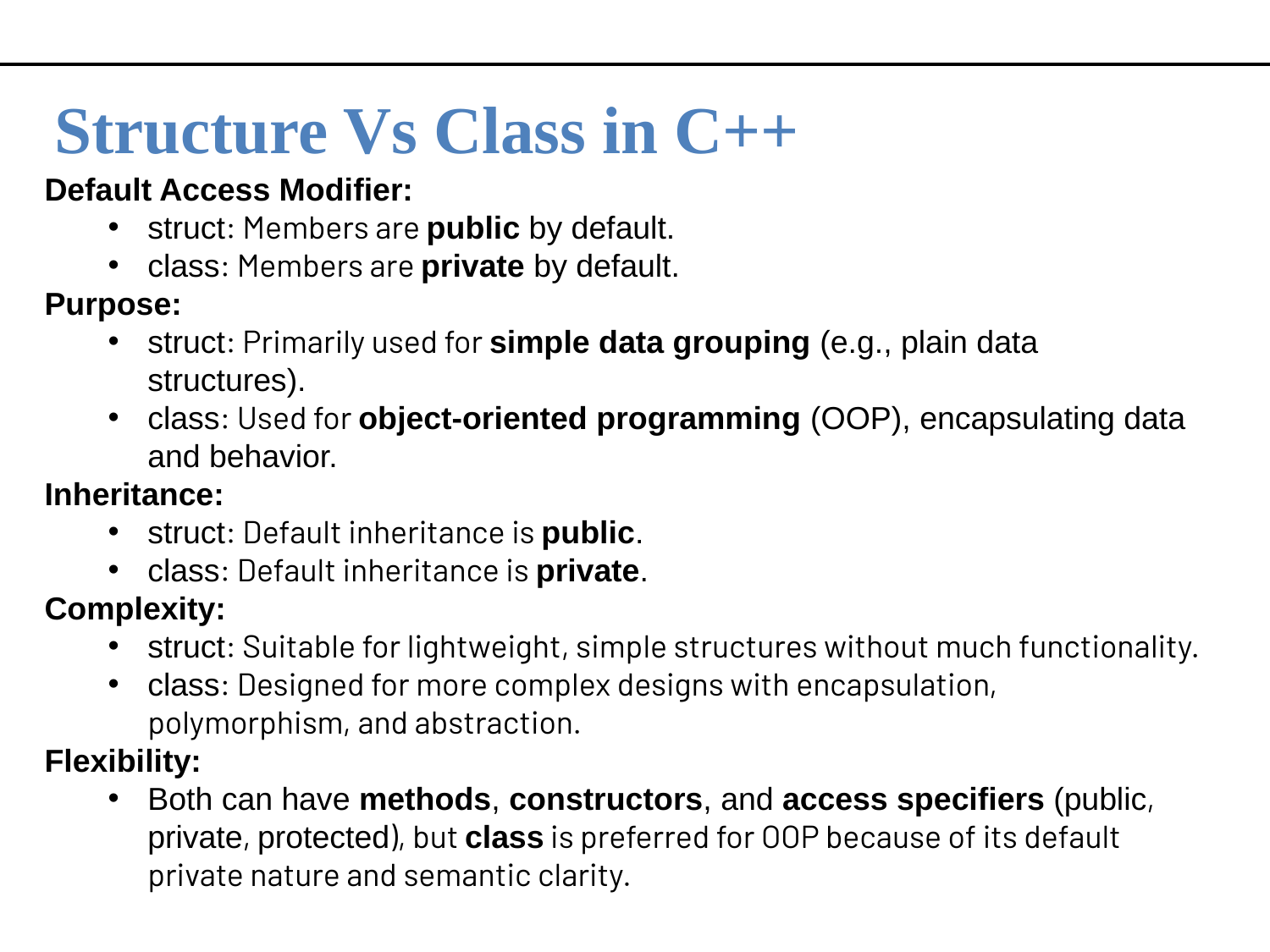

Structure Vs Class in C++
Default Access Modifier:
struct: Members are public by default.
class: Members are private by default.
Purpose:
struct: Primarily used for simple data grouping (e.g., plain data structures).
class: Used for object-oriented programming (OOP), encapsulating data and behavior.
Inheritance:
struct: Default inheritance is public.
class: Default inheritance is private.
Complexity:
struct: Suitable for lightweight, simple structures without much functionality.
class: Designed for more complex designs with encapsulation, polymorphism, and abstraction.
Flexibility:
Both can have methods, constructors, and access specifiers (public, private, protected), but class is preferred for OOP because of its default private nature and semantic clarity.